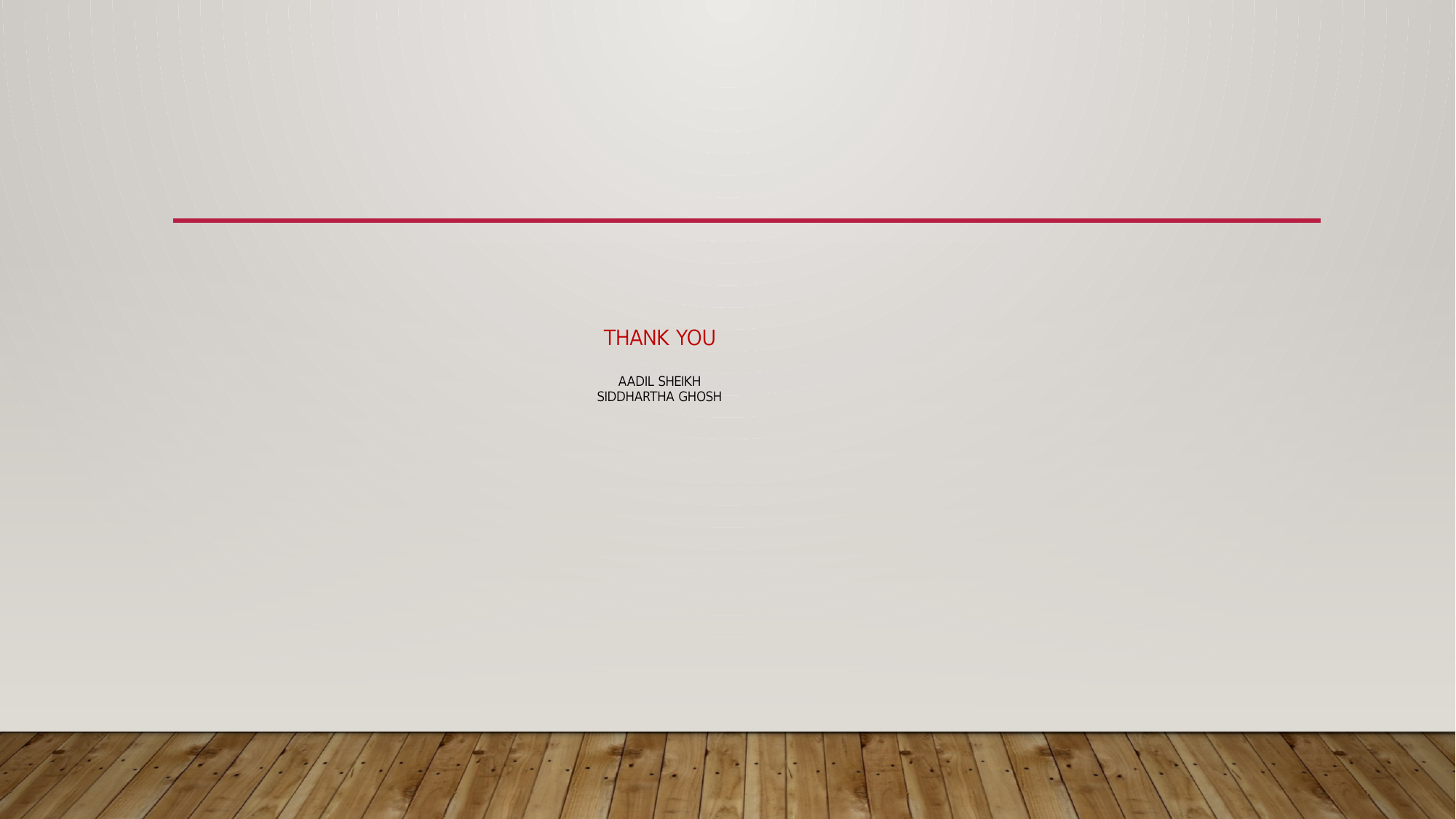

# Thank you AADIL SHEIKH siddhartha ghosh